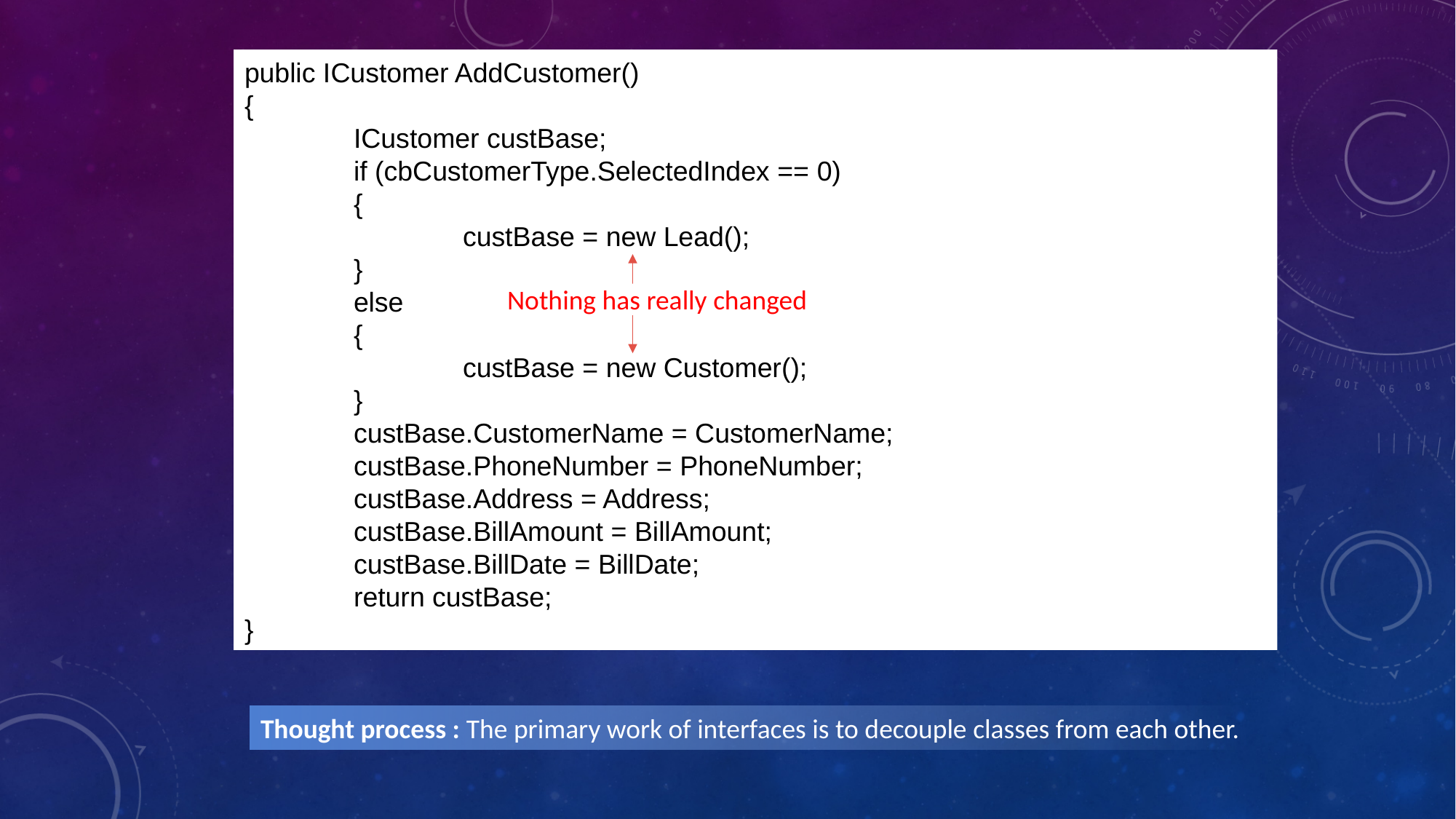

public ICustomer AddCustomer()
{
	ICustomer custBase;
	if (cbCustomerType.SelectedIndex == 0)
	{
		custBase = new Lead();
	}
	else
	{
		custBase = new Customer();
	}
	custBase.CustomerName = CustomerName;
	custBase.PhoneNumber = PhoneNumber;
	custBase.Address = Address;
	custBase.BillAmount = BillAmount;
	custBase.BillDate = BillDate;
	return custBase;
}
Nothing has really changed
Thought process : The primary work of interfaces is to decouple classes from each other.